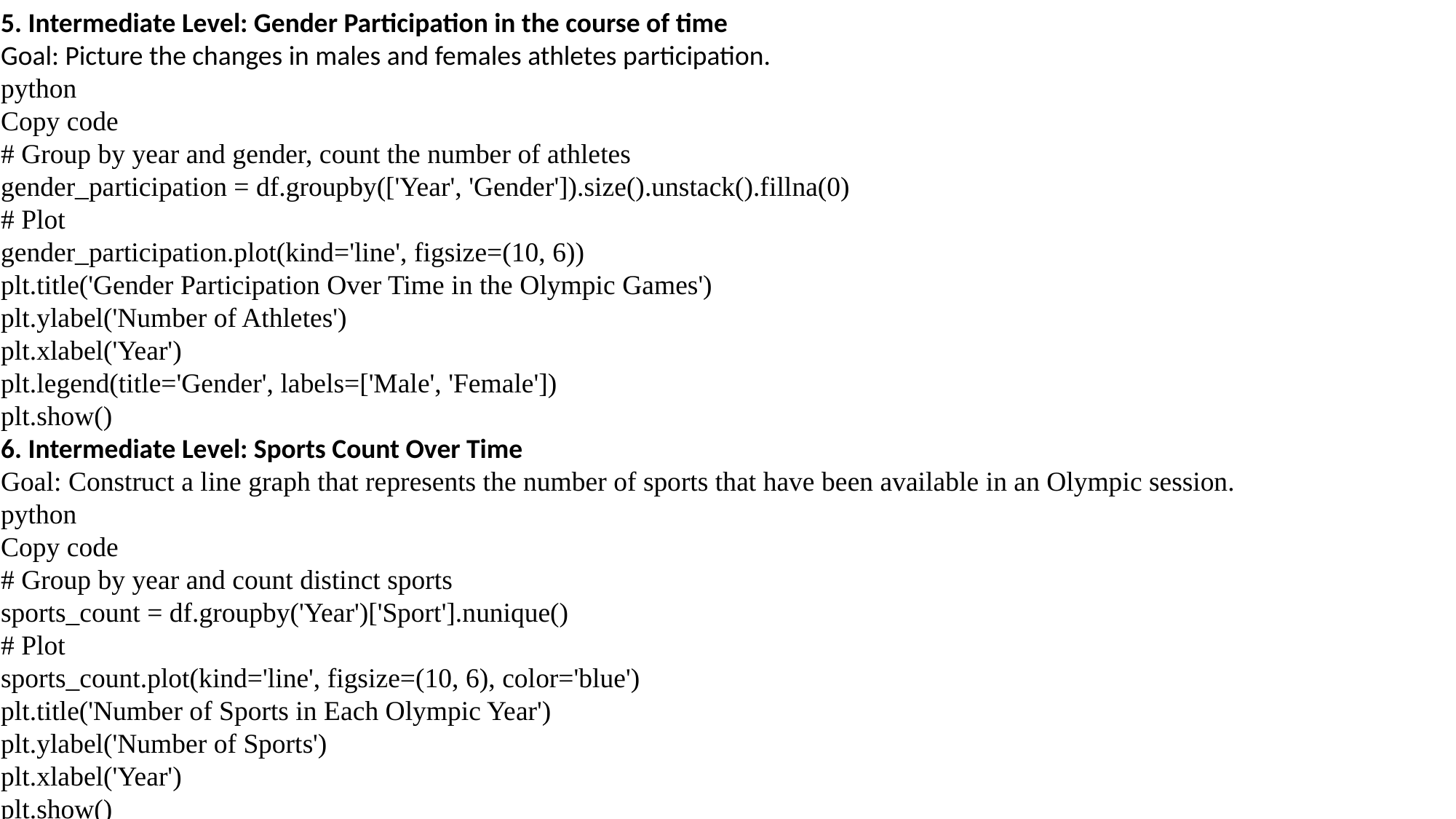

5. Intermediate Level: Gender Participation in the course of time
Goal: Picture the changes in males and females athletes participation.
python
Copy code
# Group by year and gender, count the number of athletes
gender_participation = df.groupby(['Year', 'Gender']).size().unstack().fillna(0)
# Plot
gender_participation.plot(kind='line', figsize=(10, 6))
plt.title('Gender Participation Over Time in the Olympic Games')
plt.ylabel('Number of Athletes')
plt.xlabel('Year')
plt.legend(title='Gender', labels=['Male', 'Female'])
plt.show()
6. Intermediate Level: Sports Count Over Time
Goal: Construct a line graph that represents the number of sports that have been available in an Olympic session.
python
Copy code
# Group by year and count distinct sports
sports_count = df.groupby('Year')['Sport'].nunique()
# Plot
sports_count.plot(kind='line', figsize=(10, 6), color='blue')
plt.title('Number of Sports in Each Olympic Year')
plt.ylabel('Number of Sports')
plt.xlabel('Year')
plt.show()